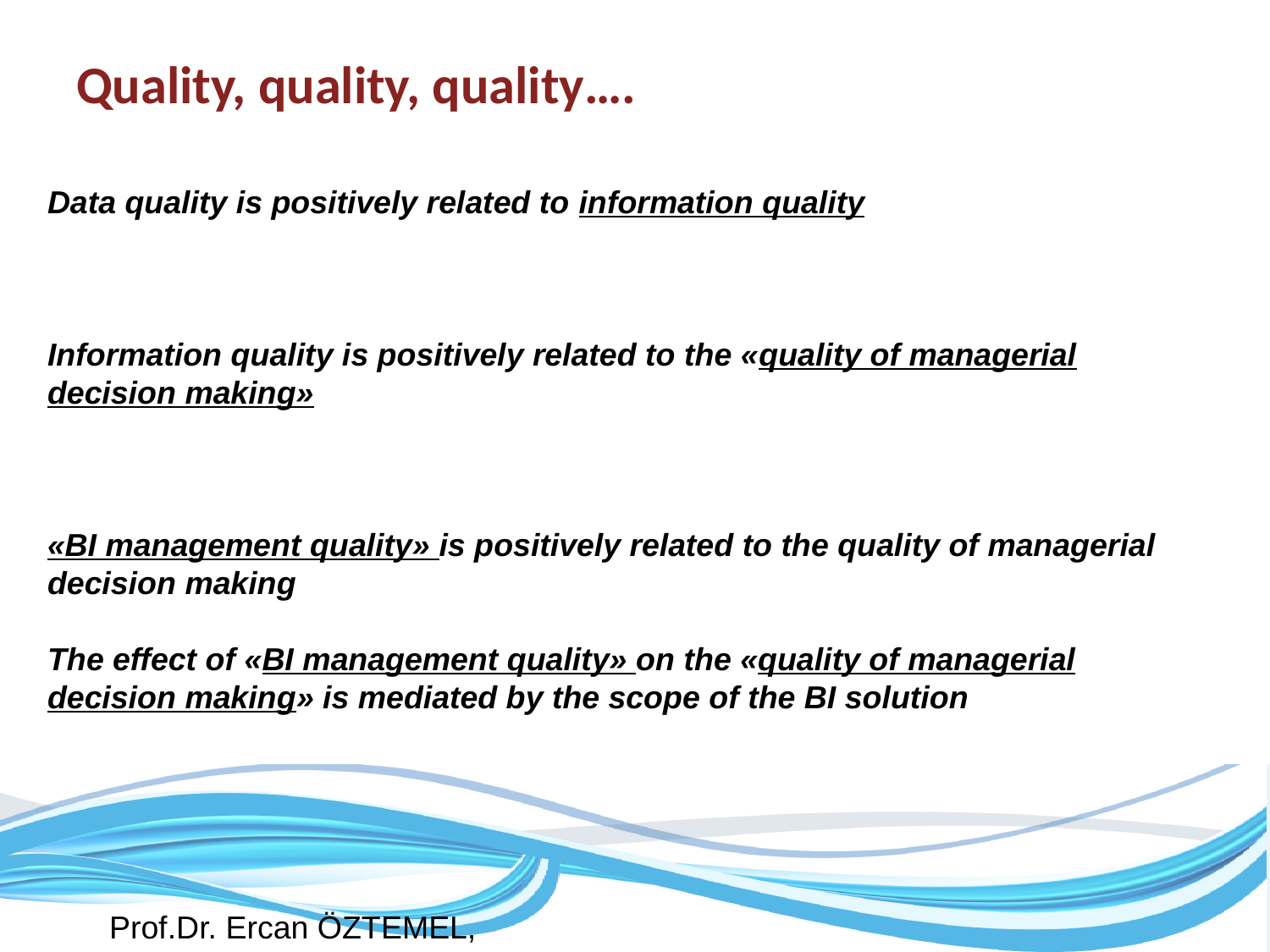

# Quality, quality, quality….
Data quality is positively related to information quality

Information quality is positively related to the «quality of managerial decision making»

«BI management quality» is positively related to the quality of managerial decision making

The effect of «BI management quality» on the «quality of managerial decision making» is mediated by the scope of the BI solution